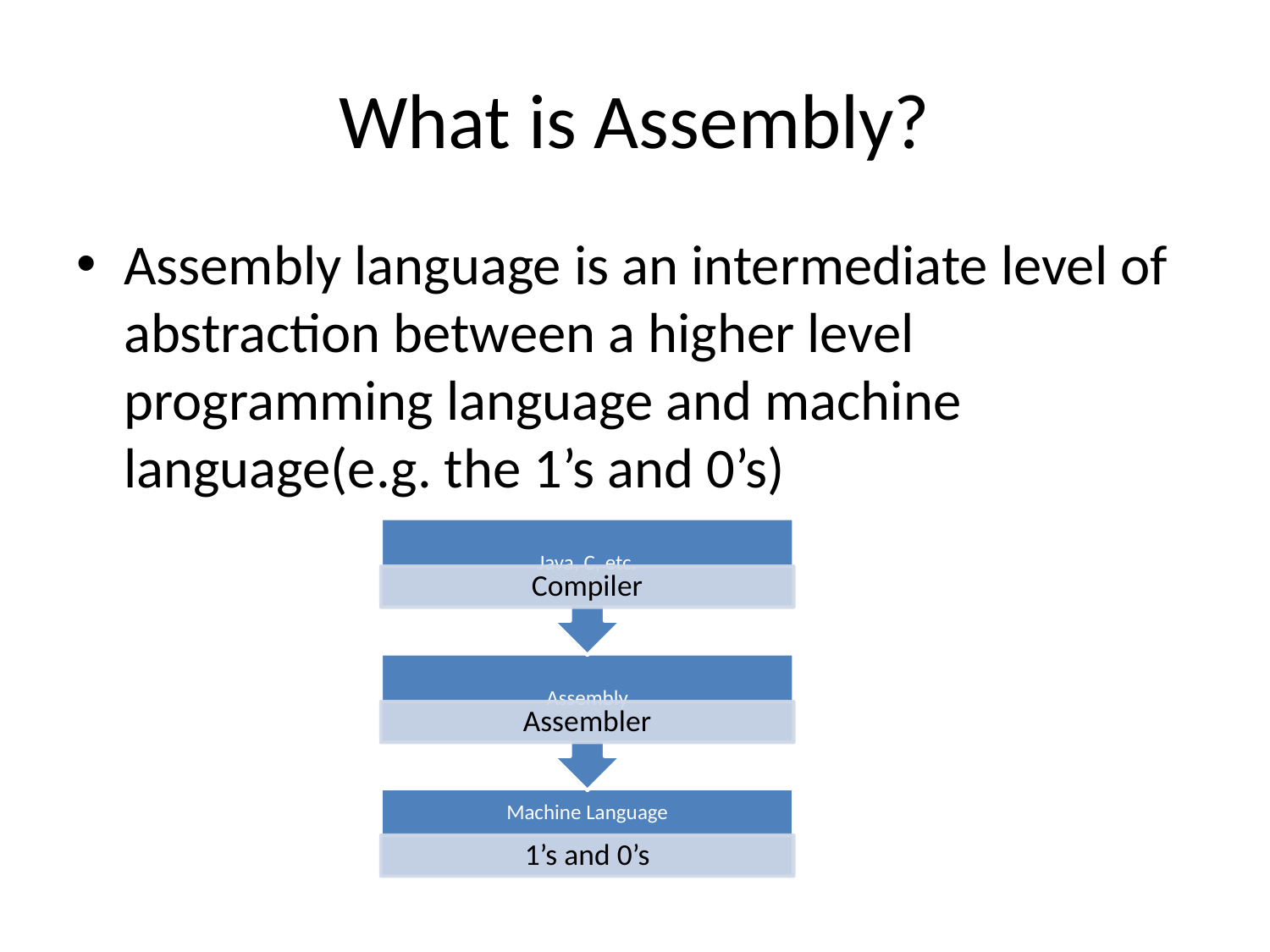

# What is Assembly?
Assembly language is an intermediate level of abstraction between a higher level programming language and machine language(e.g. the 1’s and 0’s)

Machine Language
1’s and 0’s
Assembly
Assembler
Java, C, etc.
Compiler